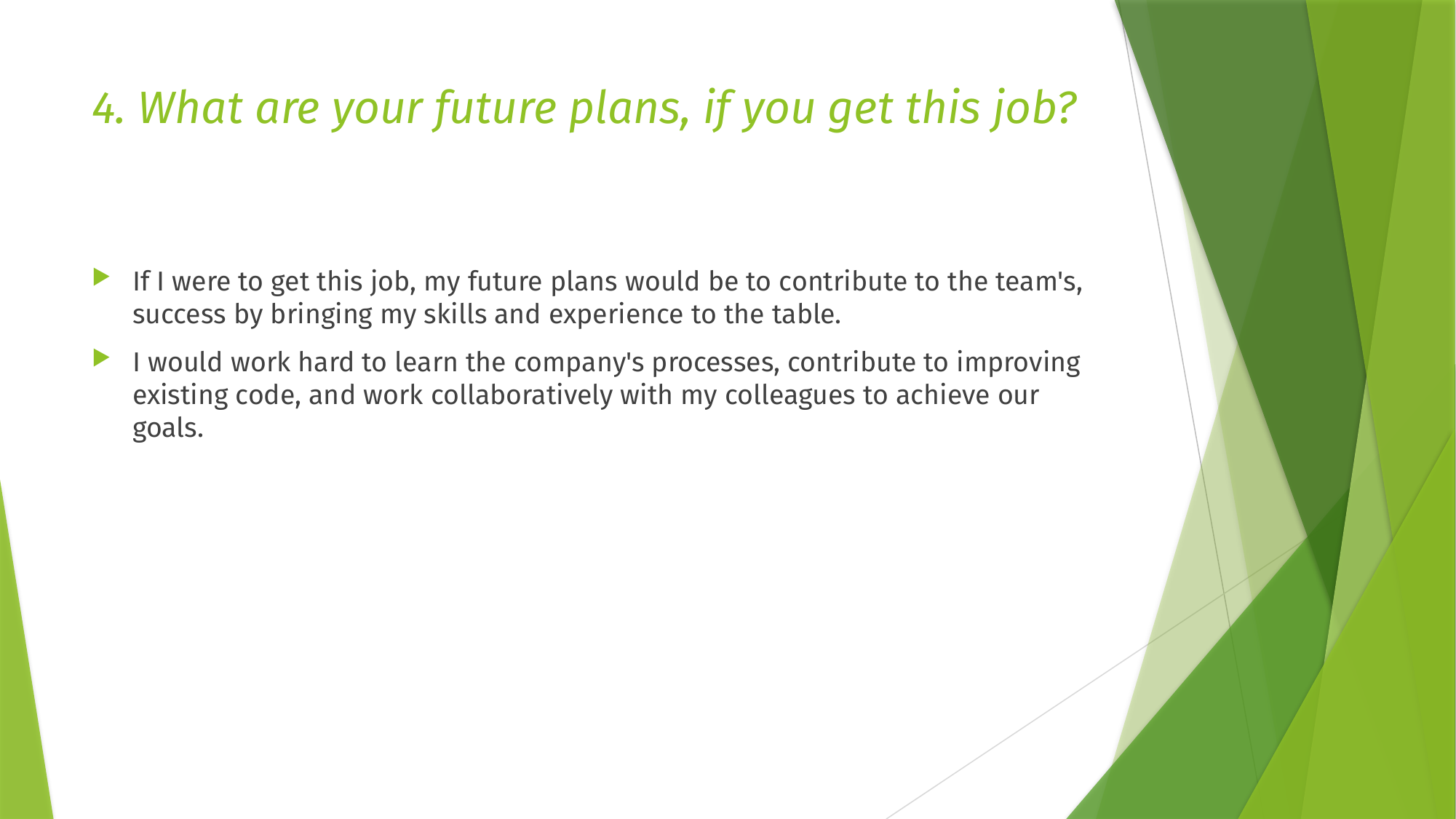

# 4. What are your future plans, if you get this job?
If I were to get this job, my future plans would be to contribute to the team's, success by bringing my skills and experience to the table.
I would work hard to learn the company's processes, contribute to improving existing code, and work collaboratively with my colleagues to achieve our goals.